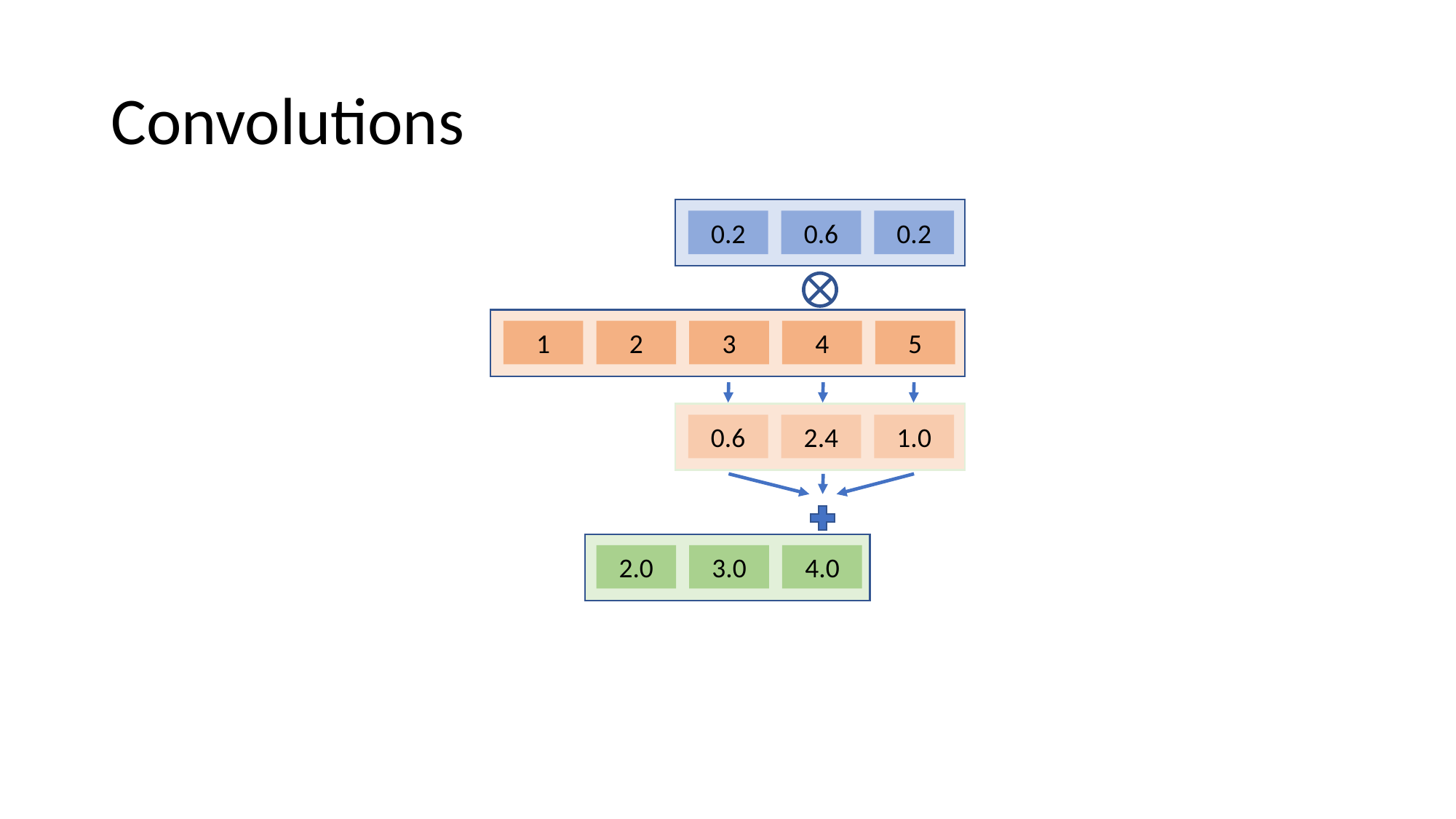

# Convolutions

0.2
0.6
0.2

0.6
2.4
1.0

1
2
3
4
5

2.0
3.0
4.0